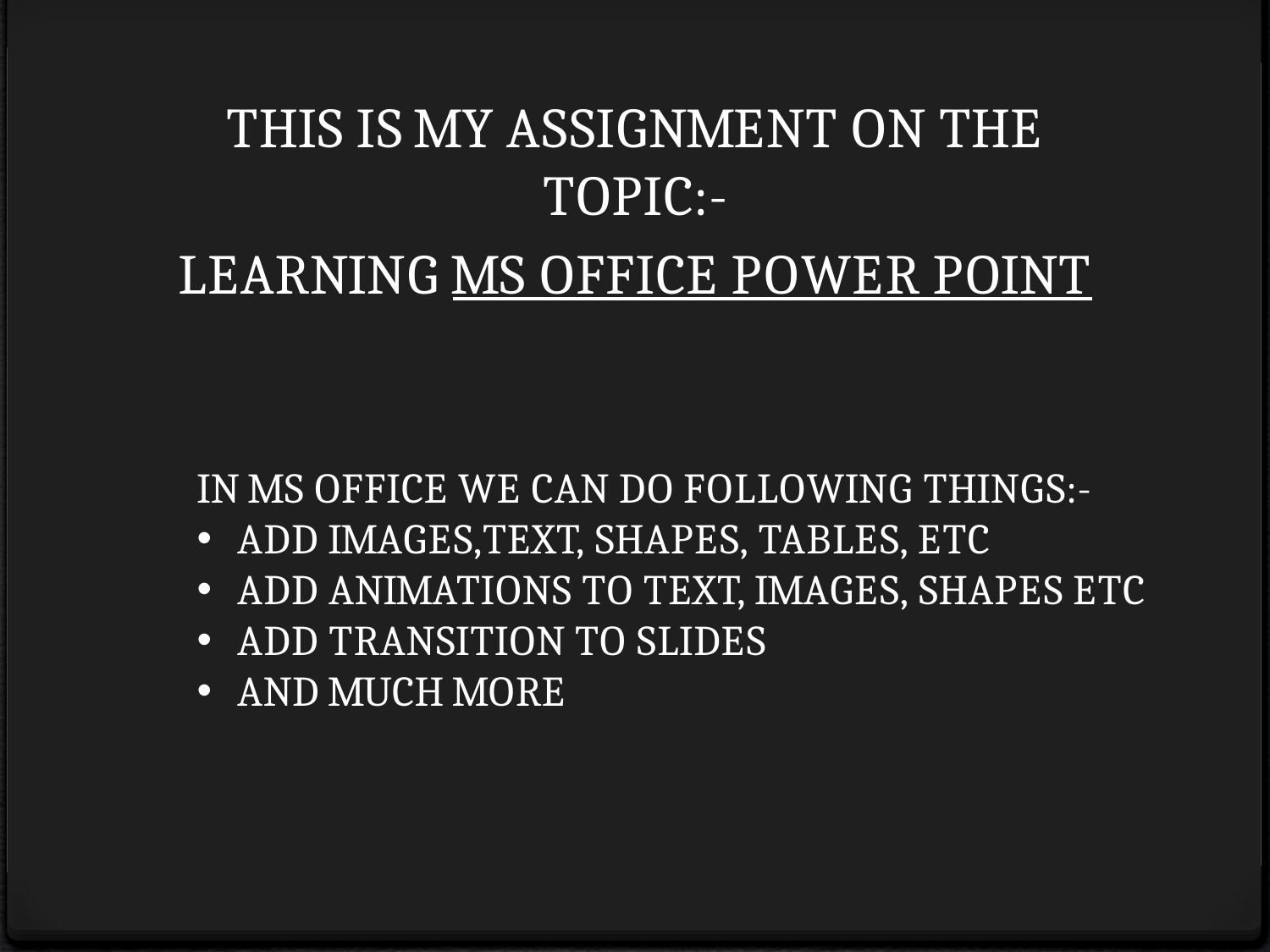

THIS IS MY ASSIGNMENT ON THE TOPIC:-
LEARNING MS OFFICE POWER POINT
IN MS OFFICE WE CAN DO FOLLOWING THINGS:-
ADD IMAGES,TEXT, SHAPES, TABLES, ETC
ADD ANIMATIONS TO TEXT, IMAGES, SHAPES ETC
ADD TRANSITION TO SLIDES
AND MUCH MORE